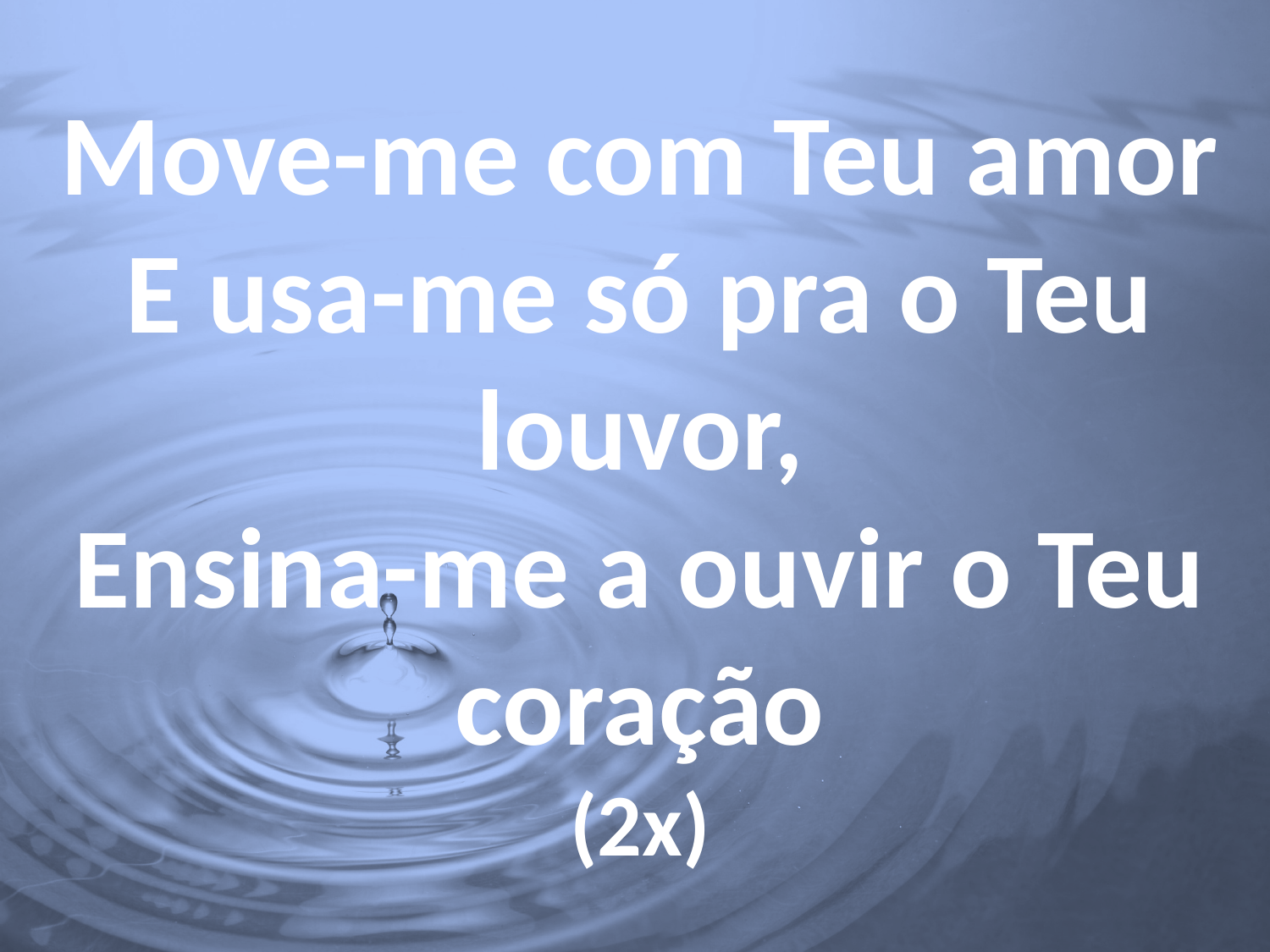

Move-me com Teu amor
E usa-me só pra o Teu louvor,
Ensina-me a ouvir o Teu coração
(2x)